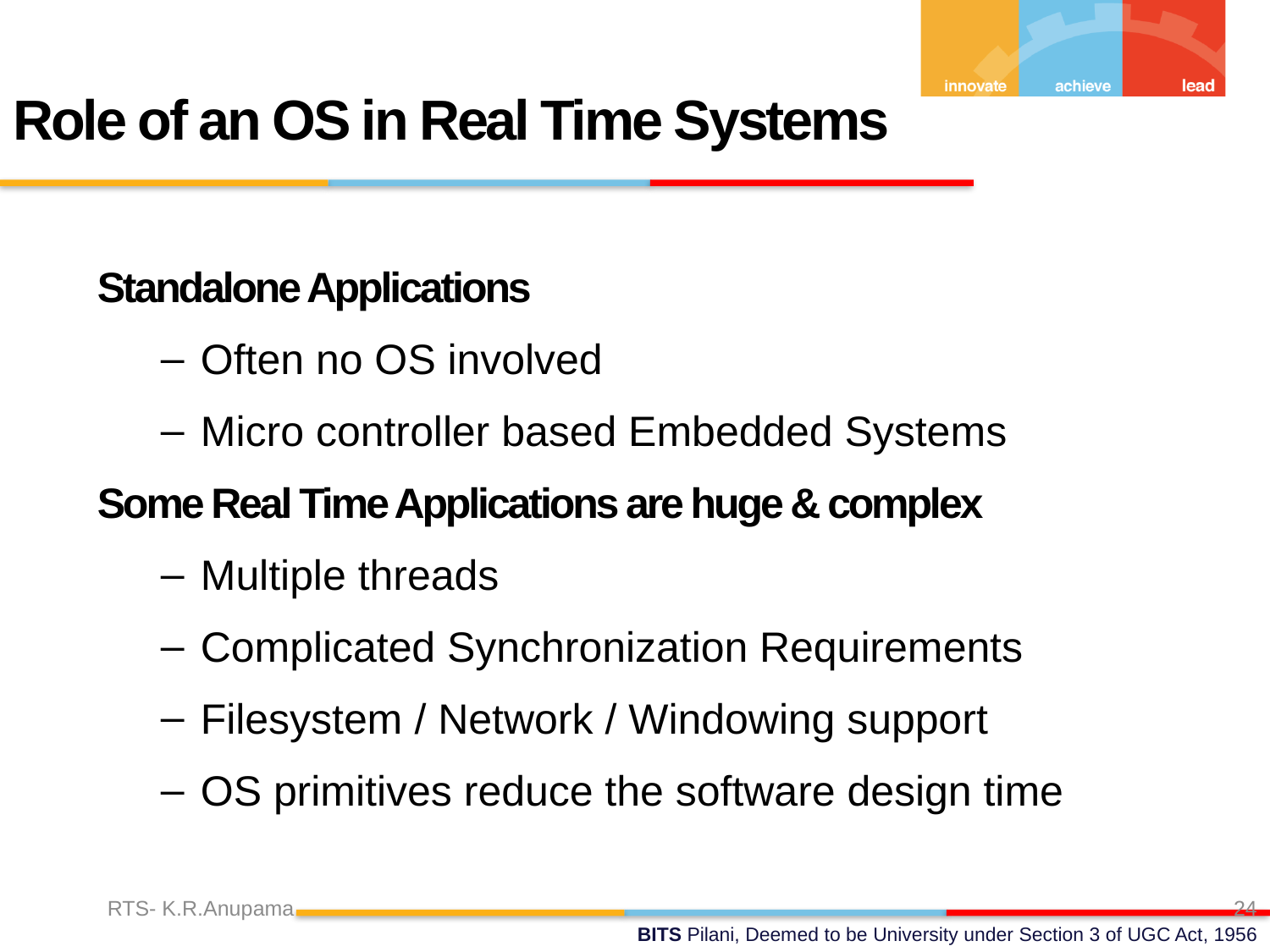

Role of an OS in Real Time Systems
Standalone Applications
Often no OS involved
Micro controller based Embedded Systems
Some Real Time Applications are huge & complex
Multiple threads
Complicated Synchronization Requirements
Filesystem / Network / Windowing support
OS primitives reduce the software design time

RTS- K.R.Anupama
24